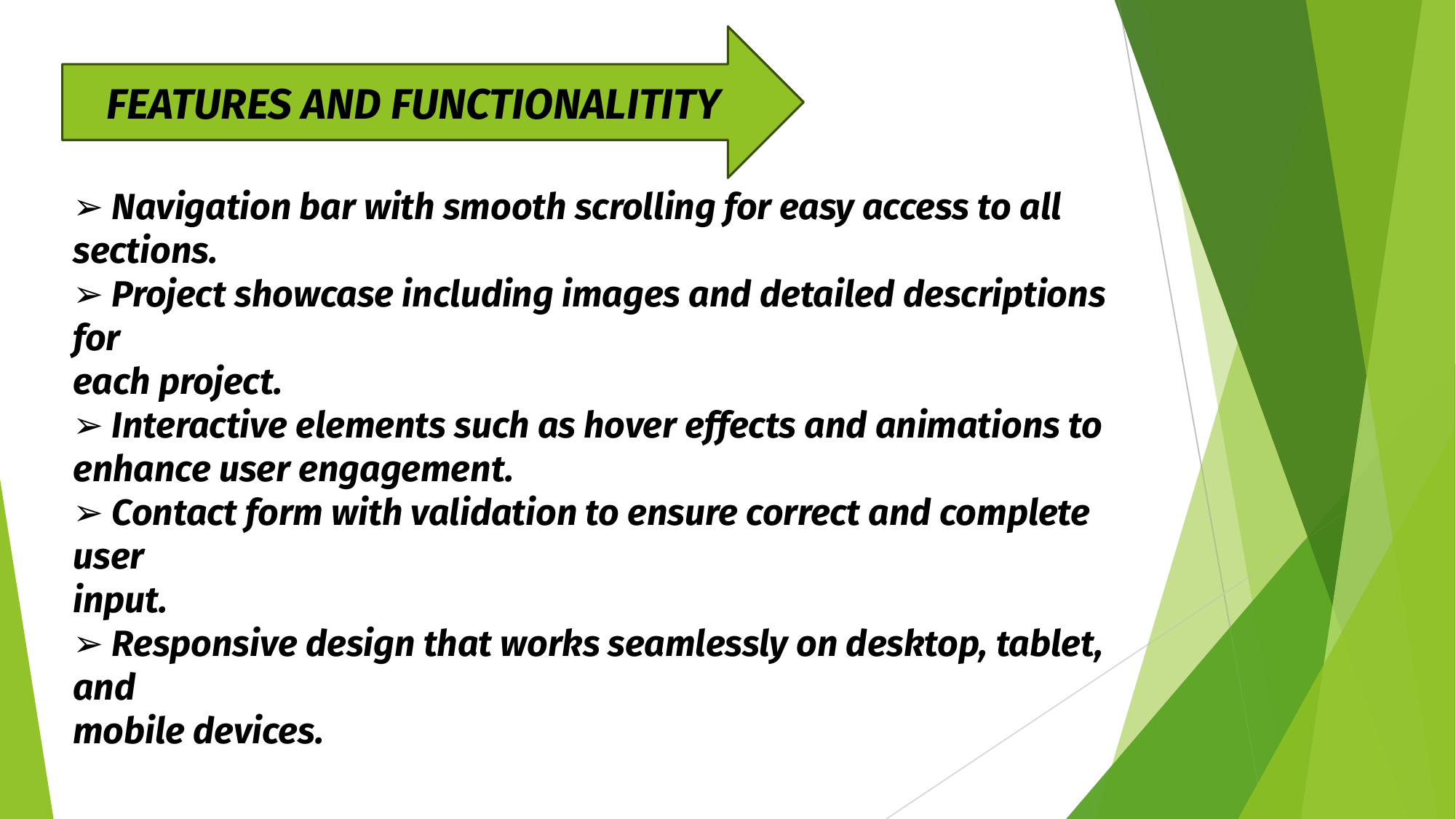

FEATURES AND FUNCTIONALITITY
➢ Navigation bar with smooth scrolling for easy access to all
sections.
➢ Project showcase including images and detailed descriptions for
each project.
➢ Interactive elements such as hover effects and animations to
enhance user engagement.
➢ Contact form with validation to ensure correct and complete user
input.
➢ Responsive design that works seamlessly on desktop, tablet, and
mobile devices.